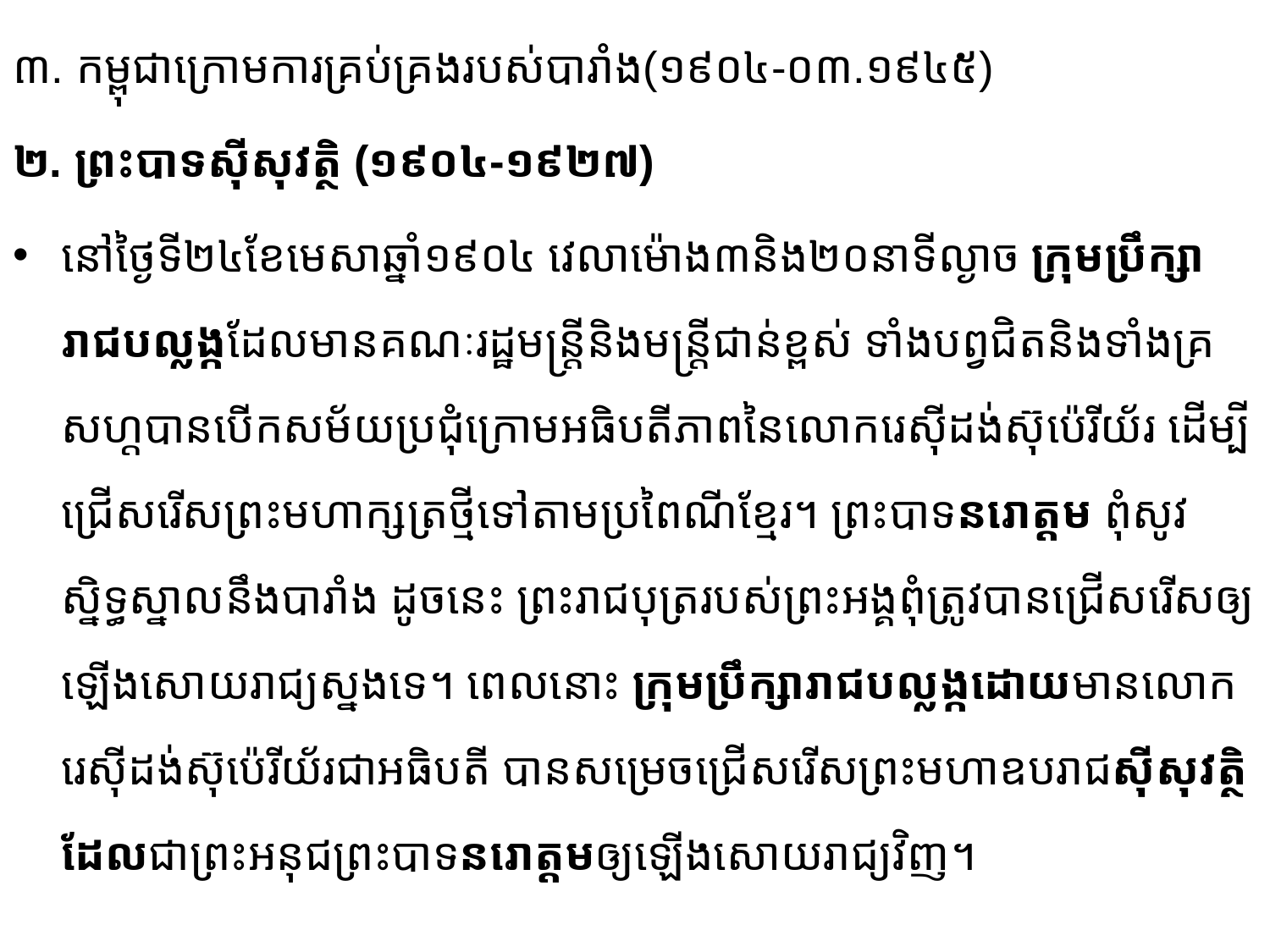

៣. កម្ពុជាក្រោមការគ្រប់គ្រងរបស់បារាំង(១៩០៤-០៣.១៩៤៥)
២. ព្រះបាទស៊ីសុវត្ថិ (១៩០៤-១៩២៧)
នៅថ្ងៃទី២៤ខែមេសាឆ្នាំ១៩០៤ វេលាម៉ោង៣និង២០នាទីល្ងាច ក្រុមប្រឹក្សារាជបល្លង្ក​ដែលមាន​គណៈ​រដ្ឋមន្រ្តីនិងមន្រ្តីជាន់ខ្ពស់ ទាំងបព្វជិតនិងទាំងគ្រសហ្ត​បានបើកសម័យប្រជុំក្រោមអធិបតីភាពនៃលោករេស៊ីដង់​ស៊ុប៉េរីយ័រ ដើម្បីជ្រើសរើសព្រះមហាក្សត្រថ្មីទៅតាមប្រពៃណីខ្មែរ។ ព្រះបាទនរោត្តម ពុំសូវស្និទ្ធស្នាលនឹងបារាំង ដូចនេះ ព្រះរាជបុត្ររបស់ព្រះអង្គពុំត្រូវបានជ្រើសរើសឲ្យឡើងសោយរាជ្យស្នងទេ។ ពេលនោះ ក្រុមប្រឹក្សា​រាជ​បល្លង្កដោយមានលោករេស៊ីដង់ស៊ុប៉េរីយ័រជាអធិបតី បានសម្រេចជ្រើសរើសព្រះ​មហាឧបរាជស៊ីសុវត្ថិដែលជា​ព្រះអនុជព្រះបាទនរោត្តមឲ្យឡើងសោយរាជ្យវិញ។